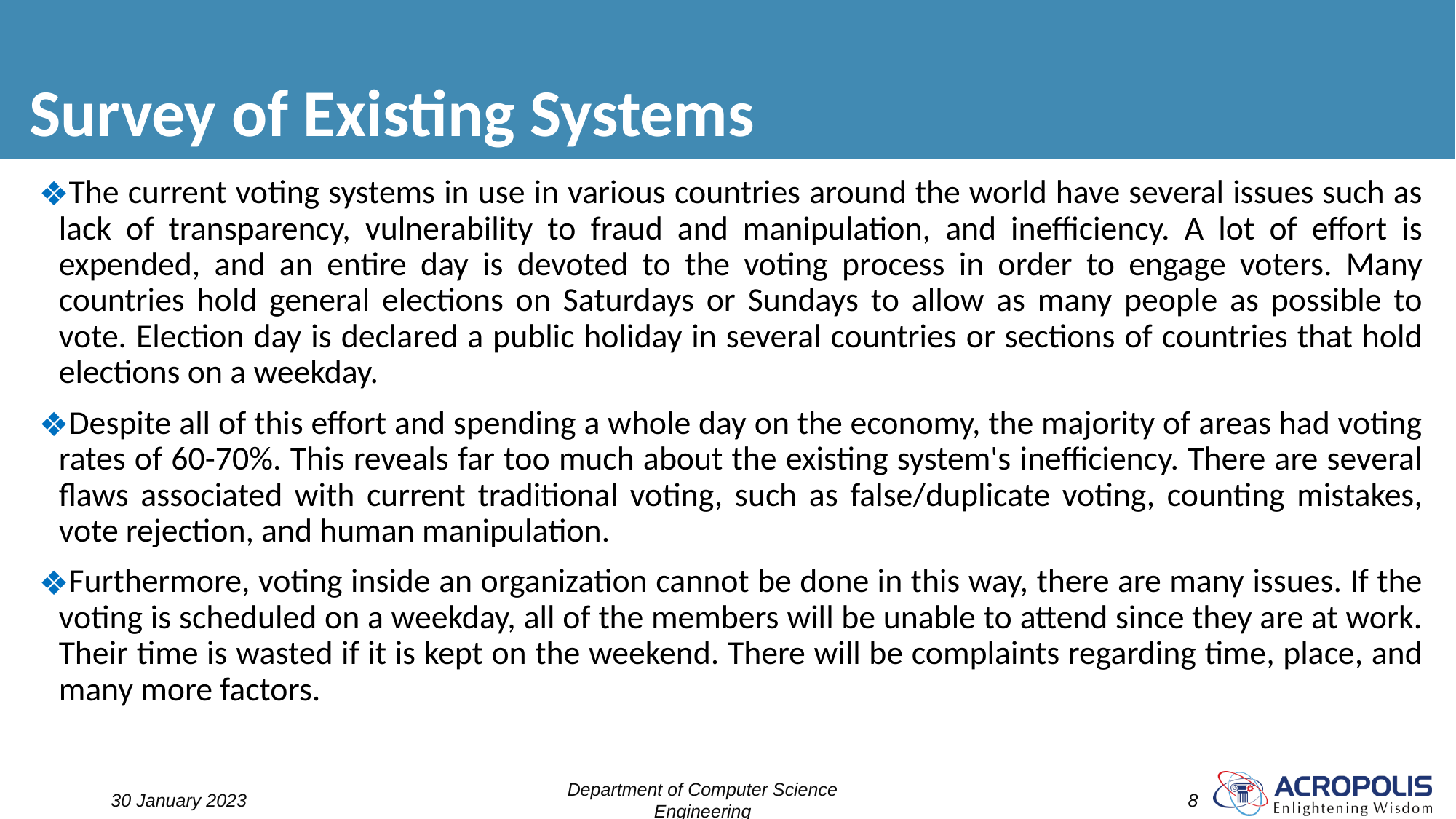

# Survey of Existing Systems
The current voting systems in use in various countries around the world have several issues such as lack of transparency, vulnerability to fraud and manipulation, and inefficiency. A lot of effort is expended, and an entire day is devoted to the voting process in order to engage voters. Many countries hold general elections on Saturdays or Sundays to allow as many people as possible to vote. Election day is declared a public holiday in several countries or sections of countries that hold elections on a weekday.
Despite all of this effort and spending a whole day on the economy, the majority of areas had voting rates of 60-70%. This reveals far too much about the existing system's inefficiency. There are several flaws associated with current traditional voting, such as false/duplicate voting, counting mistakes, vote rejection, and human manipulation.
Furthermore, voting inside an organization cannot be done in this way, there are many issues. If the voting is scheduled on a weekday, all of the members will be unable to attend since they are at work. Their time is wasted if it is kept on the weekend. There will be complaints regarding time, place, and many more factors.
30 January 2023
Department of Computer Science Engineering
8